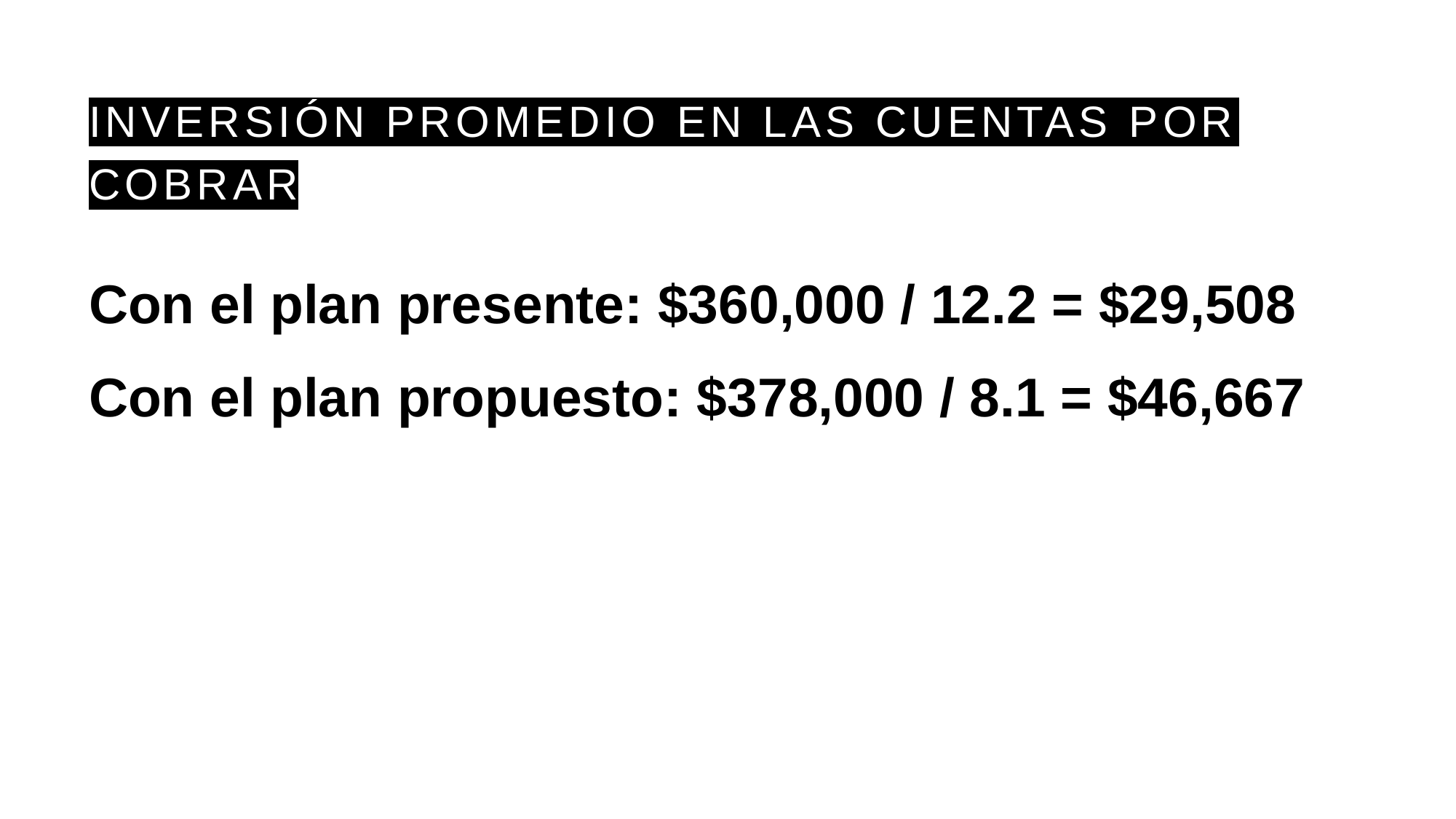

# Inversión Promedio en las Cuentas por Cobrar
Con el plan presente: $360,000 / 12.2 = $29,508
Con el plan propuesto: $378,000 / 8.1 = $46,667